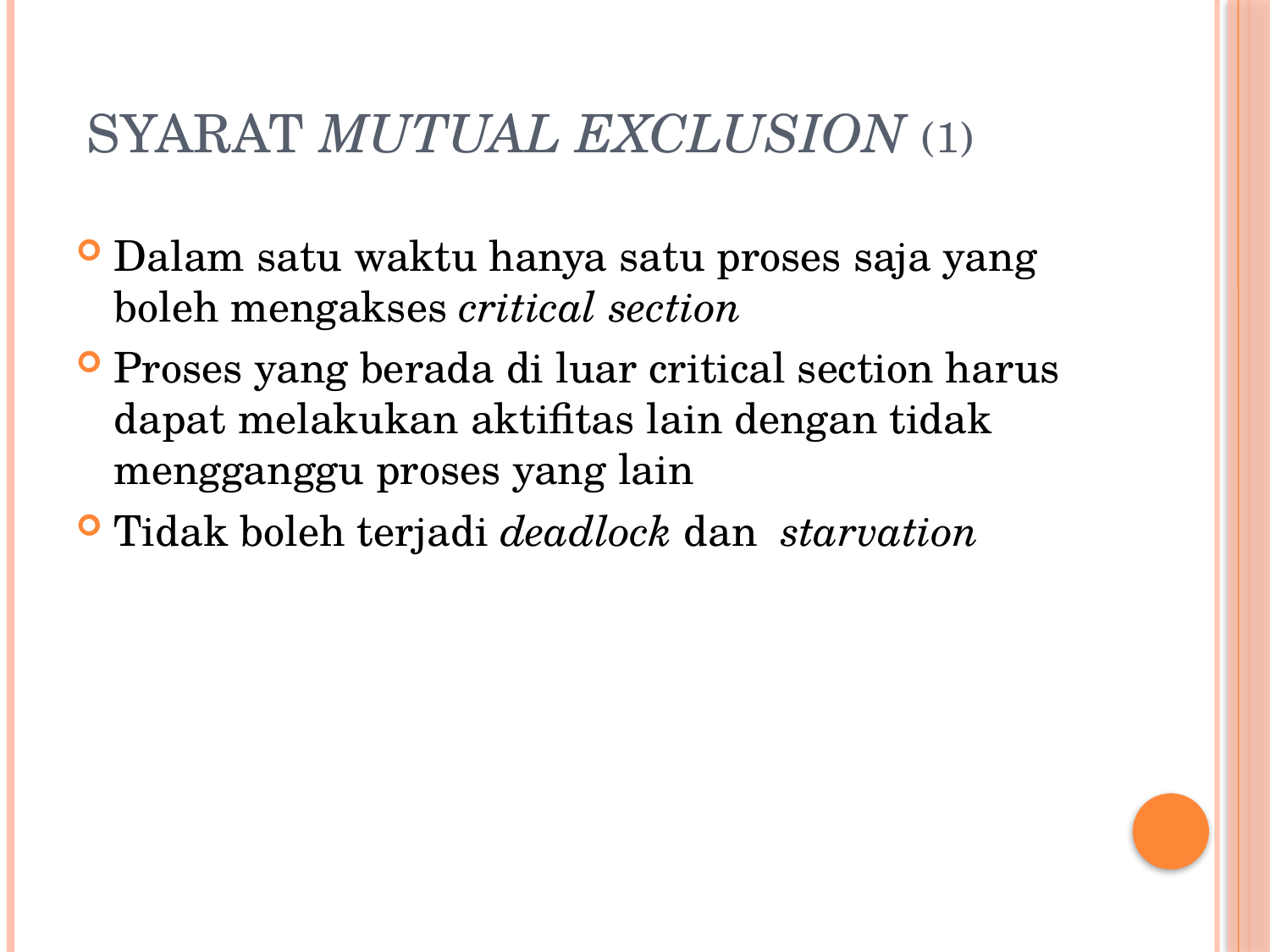

# Syarat Mutual Exclusion (1)
Dalam satu waktu hanya satu proses saja yang boleh mengakses critical section
Proses yang berada di luar critical section harus dapat melakukan aktifitas lain dengan tidak mengganggu proses yang lain
Tidak boleh terjadi deadlock dan  starvation